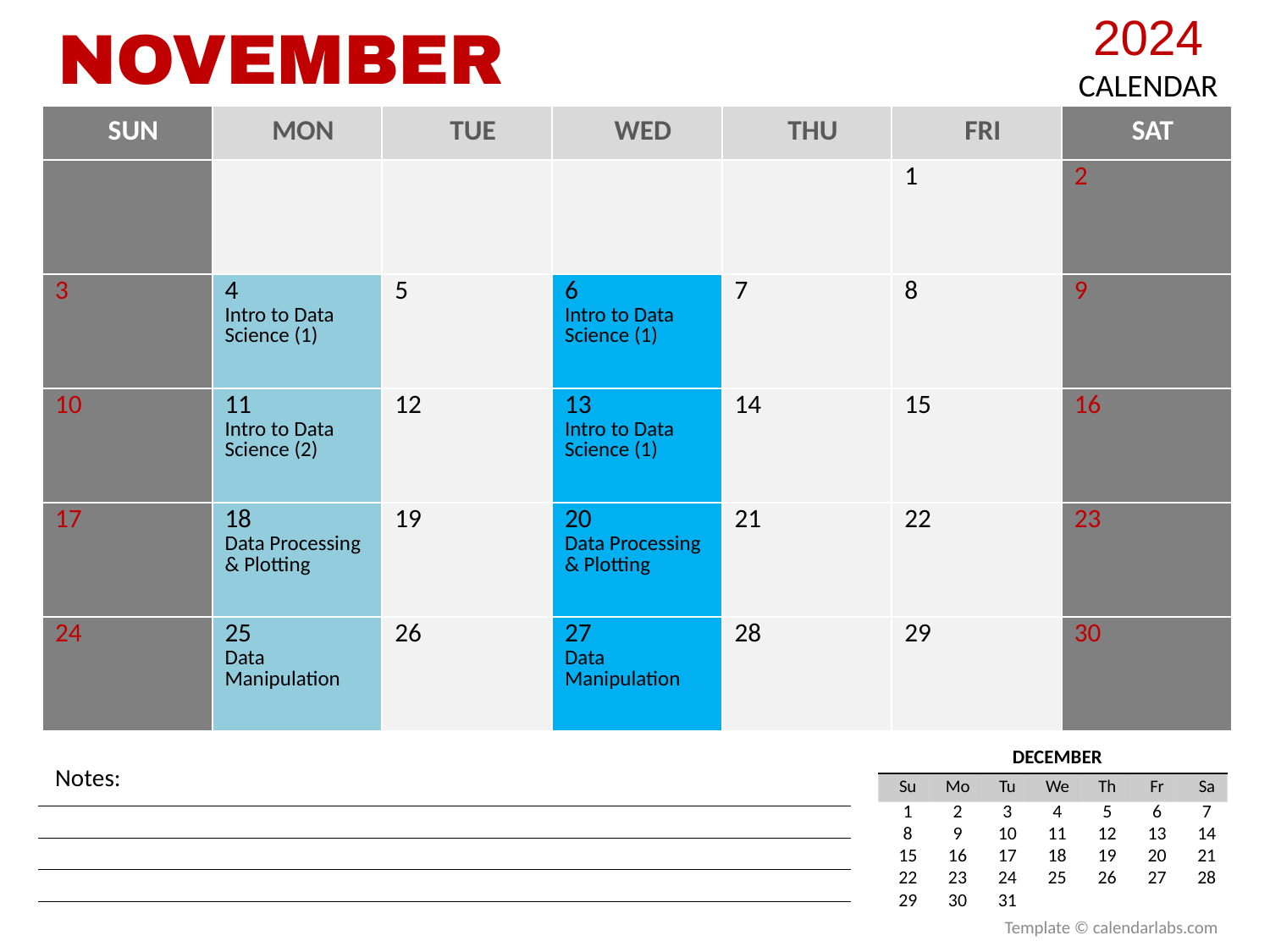

2024
CALENDAR
NOVEMBER
| SUN | Mon | Tue | Wed | Thu | Fri | Sat |
| --- | --- | --- | --- | --- | --- | --- |
|  |  |  |  |  | 1 | 2 |
| 3 | 4 Intro to Data Science (1) | 5 | 6 Intro to Data Science (1) | 7 | 8 | 9 |
| 10 | 11 Intro to Data Science (2) | 12 | 13 Intro to Data Science (1) | 14 | 15 | 16 |
| 17 | 18 Data Processing & Plotting | 19 | 20 Data Processing & Plotting | 21 | 22 | 23 |
| 24 | 25 Data Manipulation | 26 | 27 Data Manipulation | 28 | 29 | 30 |
| December |  |  |  |  |  |  |
| --- | --- | --- | --- | --- | --- | --- |
| Su | Mo | Tu | We | Th | Fr | Sa |
| 1 | 2 | 3 | 4 | 5 | 6 | 7 |
| 8 | 9 | 10 | 11 | 12 | 13 | 14 |
| 15 | 16 | 17 | 18 | 19 | 20 | 21 |
| 22 | 23 | 24 | 25 | 26 | 27 | 28 |
| 29 | 30 | 31 |  |  |  |  |
| Notes: |
| --- |
|  |
|  |
|  |
|  |
Template © calendarlabs.com